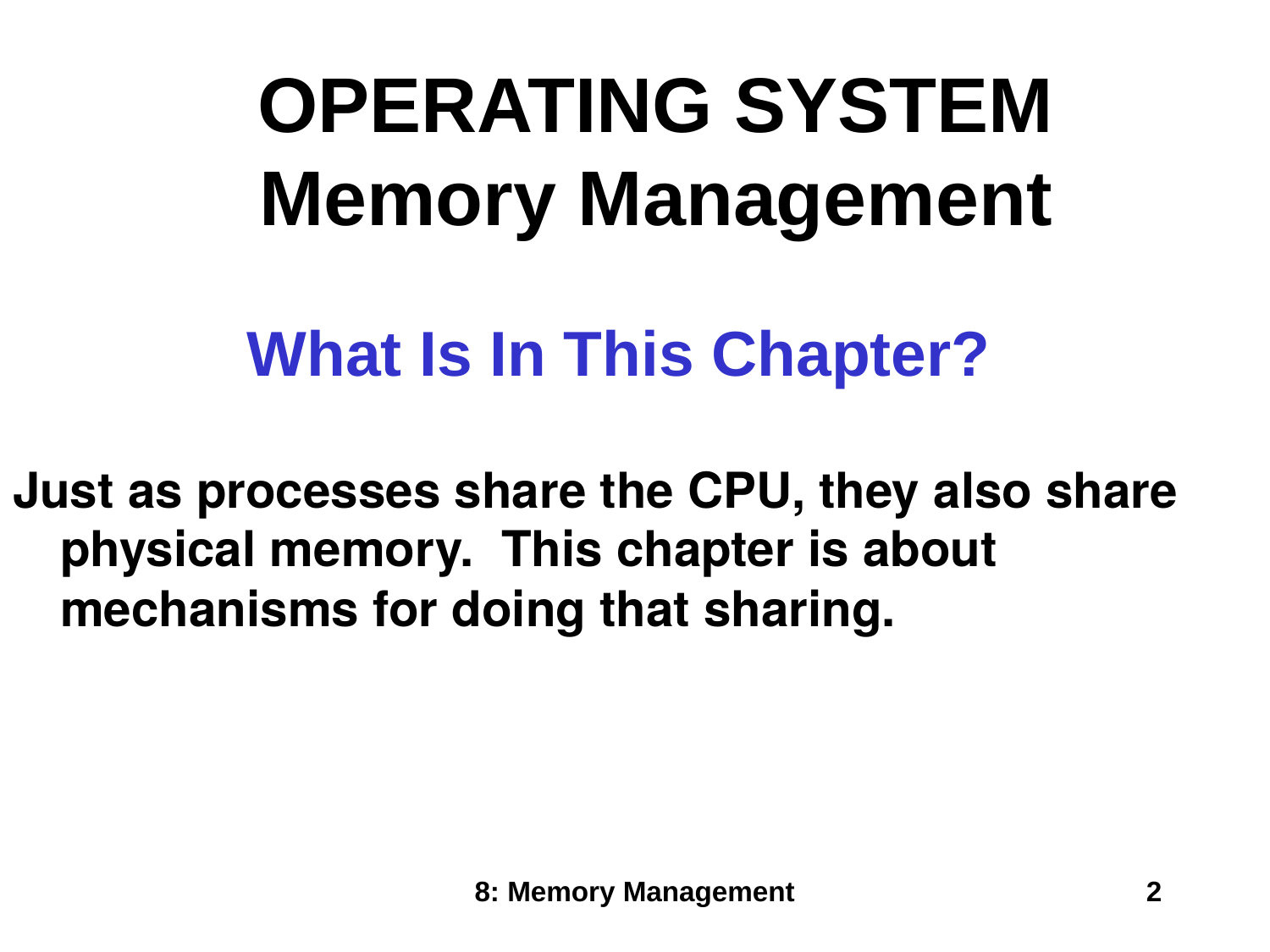

OPERATING SYSTEM Memory Management
What Is In This Chapter?

Just as processes share the CPU, they also share physical memory.  This chapter is about mechanisms for doing that sharing.
8: Memory Management
2